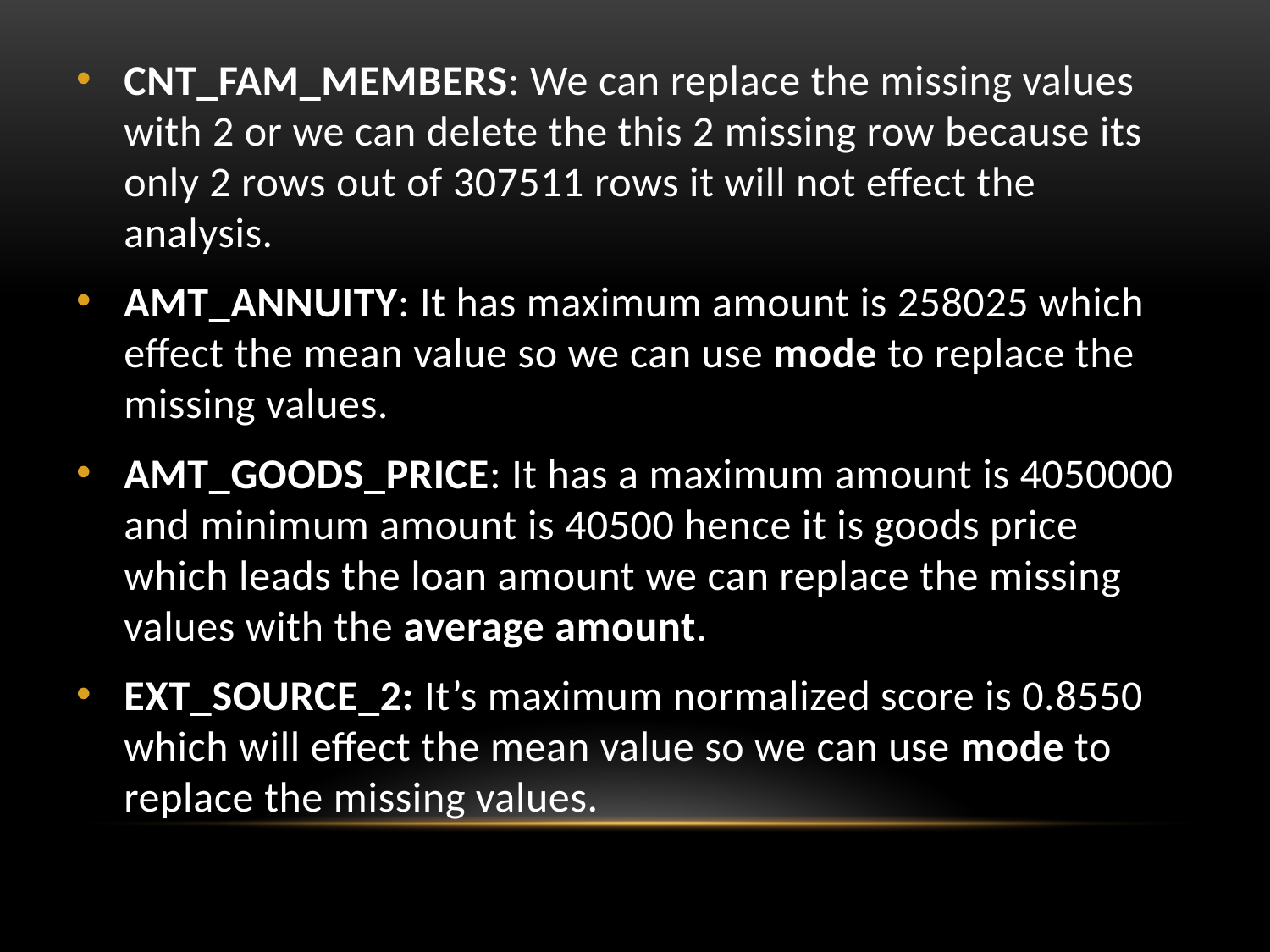

CNT_FAM_MEMBERS: We can replace the missing values with 2 or we can delete the this 2 missing row because its only 2 rows out of 307511 rows it will not effect the analysis.
AMT_ANNUITY: It has maximum amount is 258025 which effect the mean value so we can use mode to replace the missing values.
AMT_GOODS_PRICE: It has a maximum amount is 4050000 and minimum amount is 40500 hence it is goods price which leads the loan amount we can replace the missing values with the average amount.
EXT_SOURCE_2: It’s maximum normalized score is 0.8550 which will effect the mean value so we can use mode to replace the missing values.